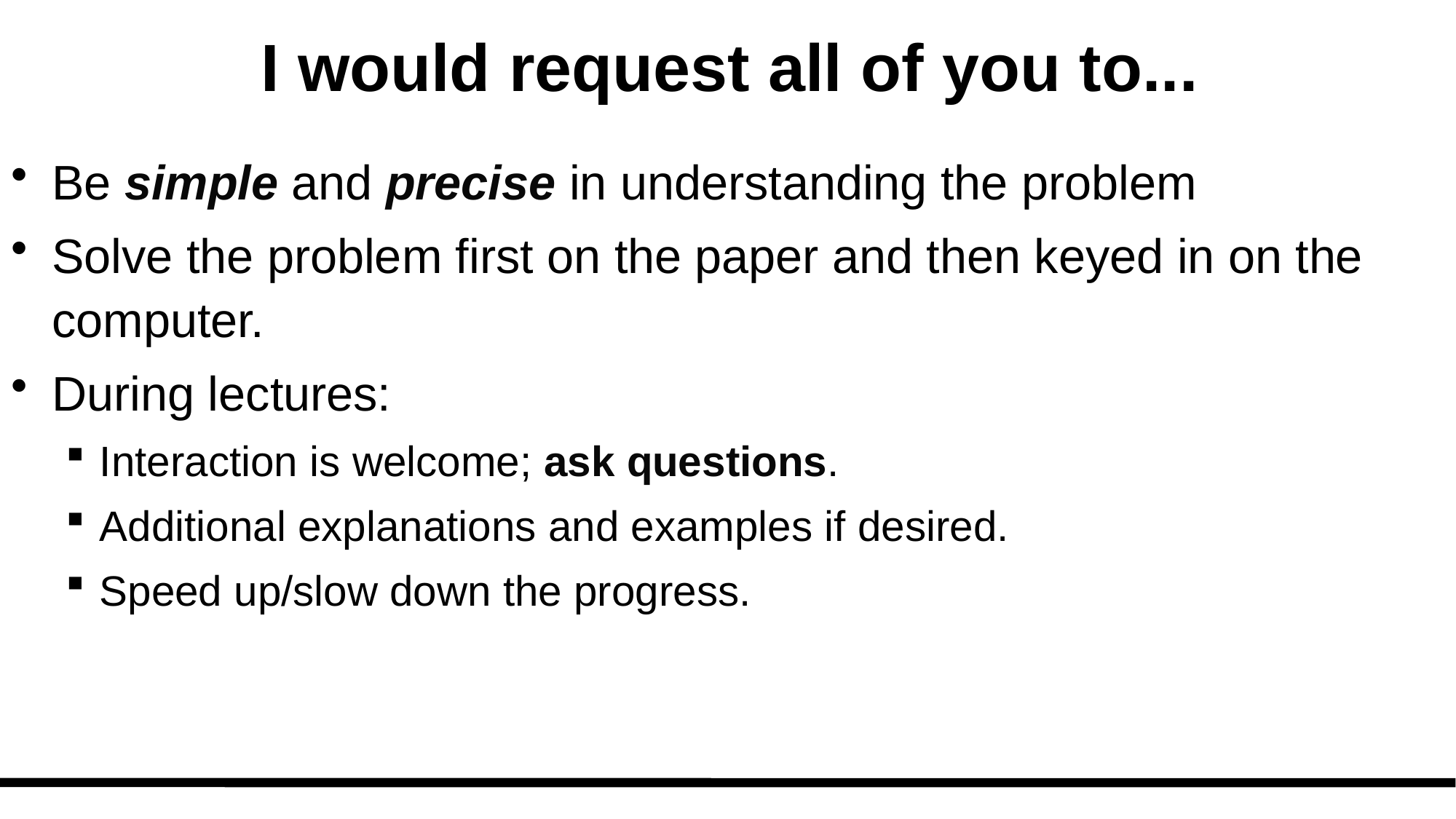

# I would request all of you to...
Be simple and precise in understanding the problem
Solve the problem first on the paper and then keyed in on the computer.
During lectures:
Interaction is welcome; ask questions.
Additional explanations and examples if desired.
Speed up/slow down the progress.